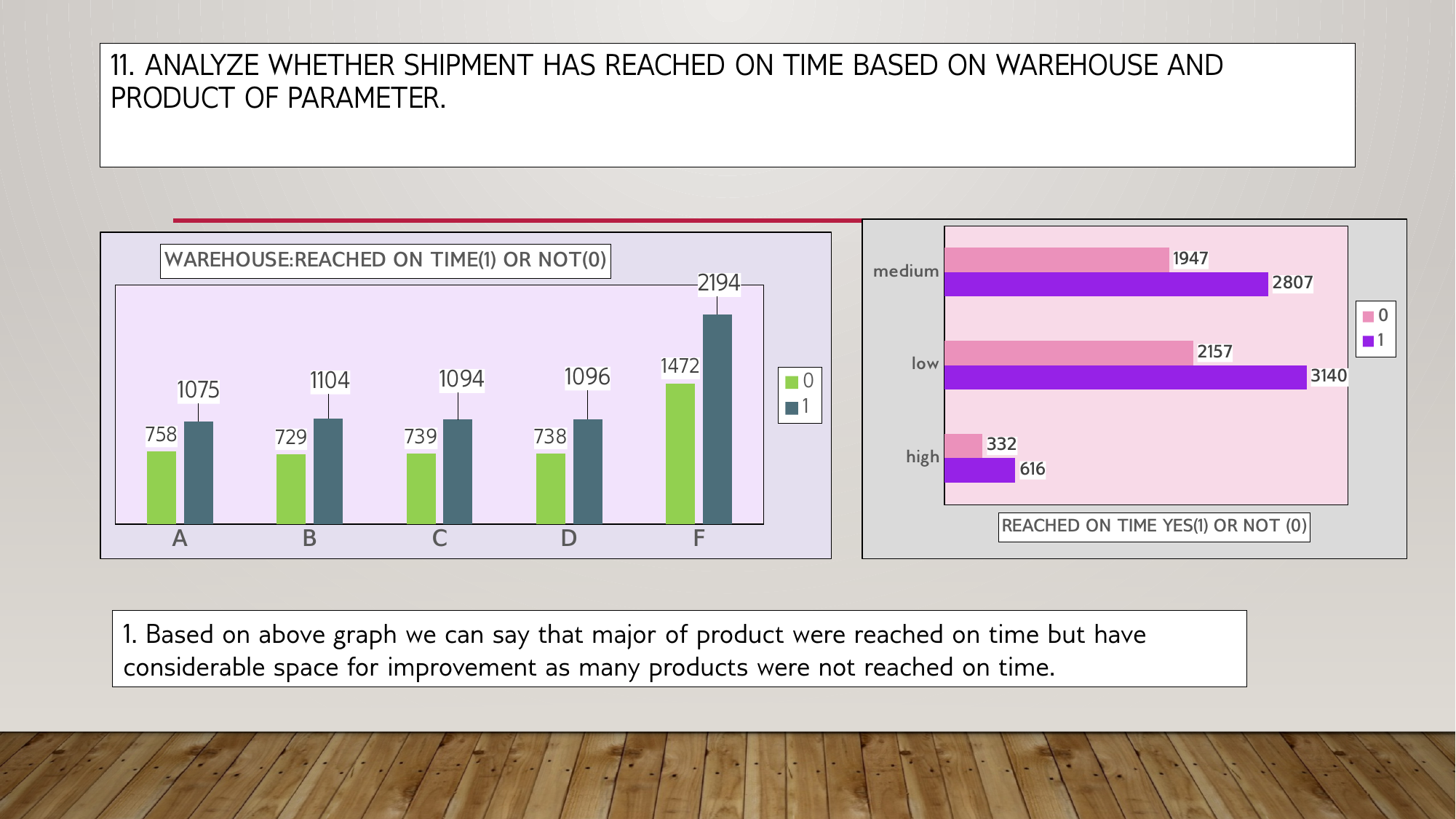

# 11. Analyze whether shipment has reached on time based on warehouse and product of parameter.

### Chart

| Category | 1 | 0 |
|---|---|---|
| high | 616.0 | 332.0 |
| low | 3140.0 | 2157.0 |
| medium | 2807.0 | 1947.0 |

### Chart: WAREHOUSE:REACHED ON TIME(1) OR NOT(0)

| Category | 0 | 1 |
|---|---|---|
| A | 758.0 | 1075.0 |
| B | 729.0 | 1104.0 |
| C | 739.0 | 1094.0 |
| D | 738.0 | 1096.0 |
| F | 1472.0 | 2194.0 |
1. Based on above graph we can say that major of product were reached on time but have considerable space for improvement as many products were not reached on time.